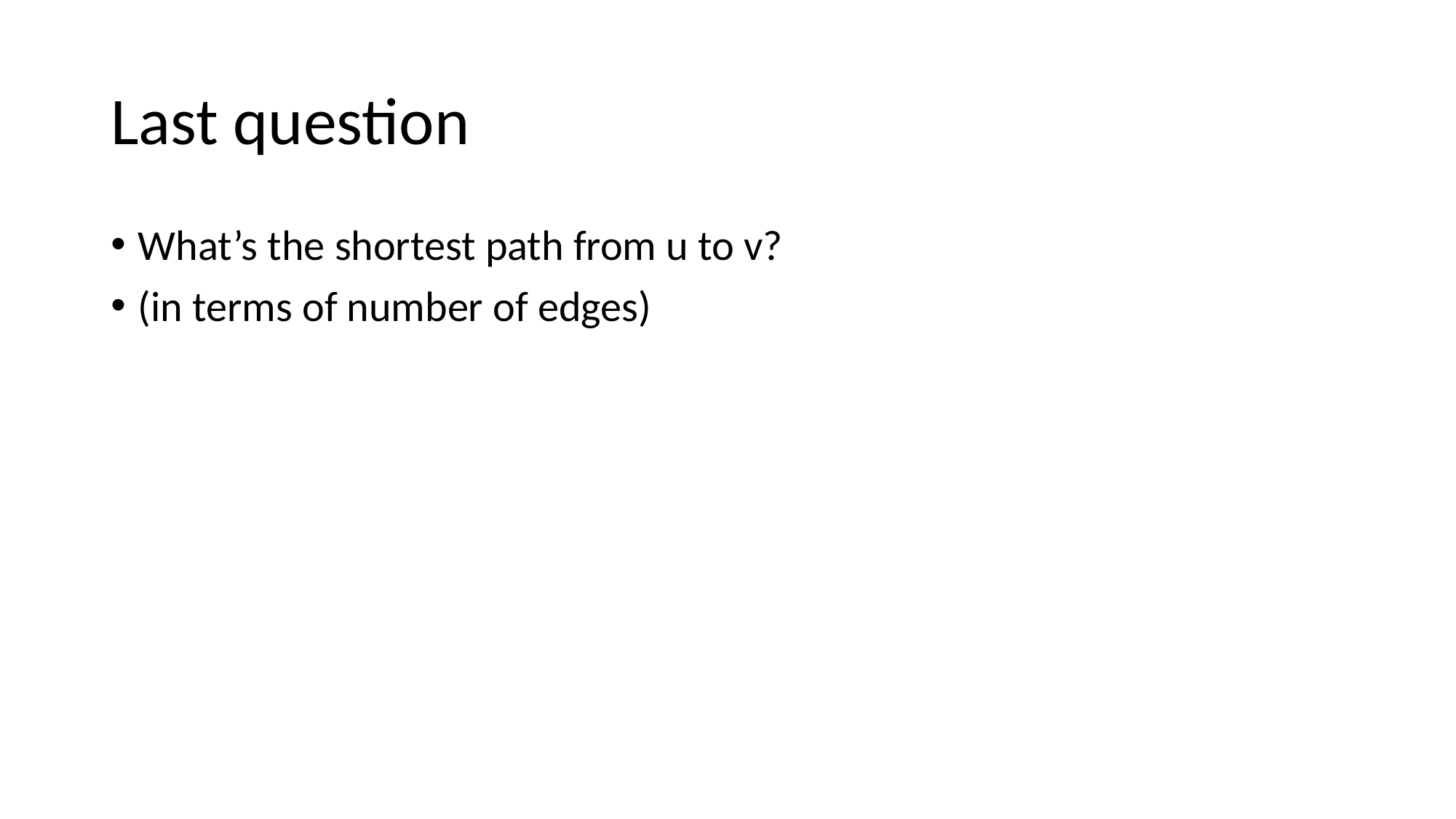

# Last question
What’s the shortest path from u to v?
(in terms of number of edges)